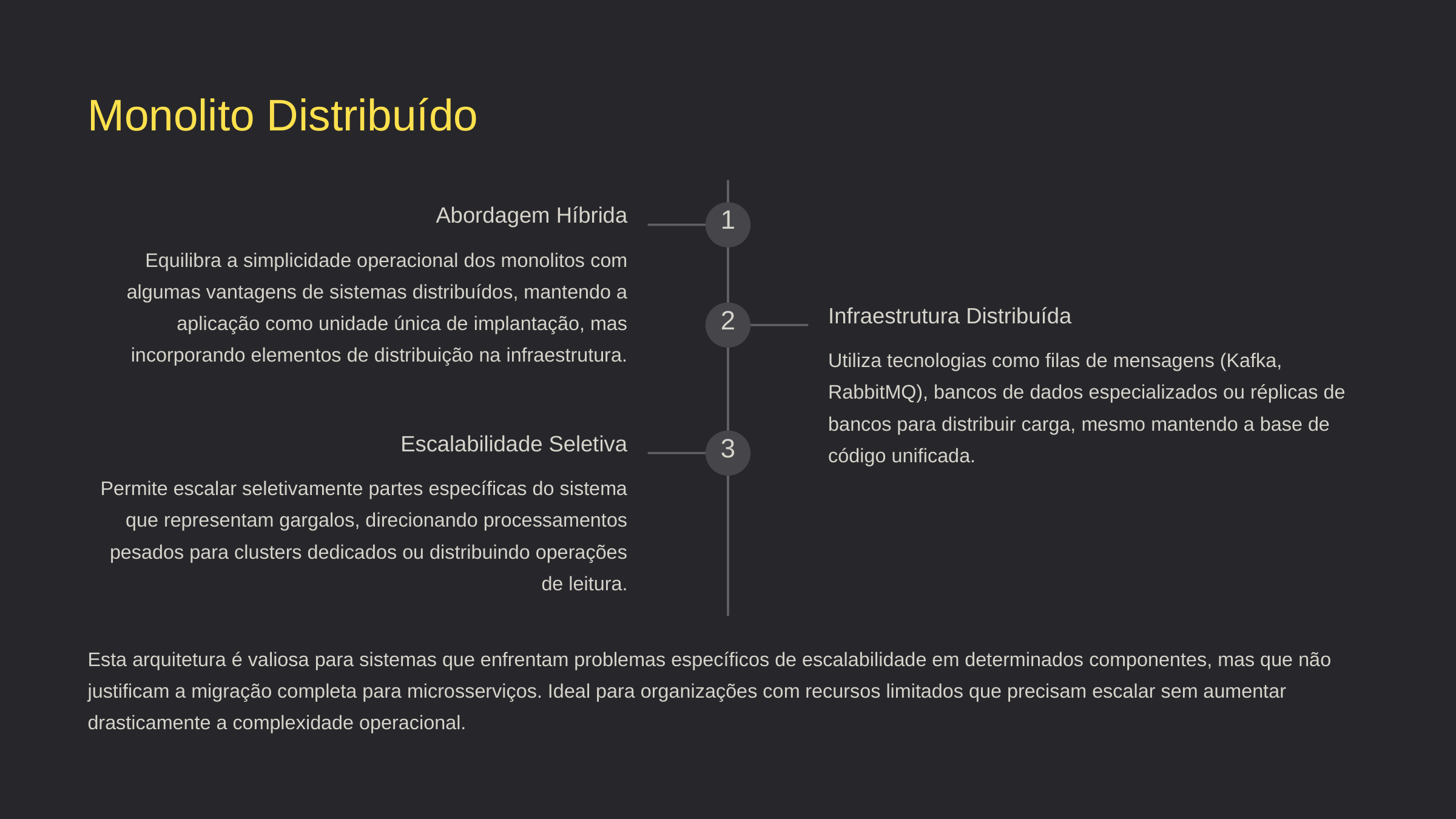

Monolito Distribuído

Abordagem Híbrida

1

Equilibra a simplicidade operacional dos monolitos com algumas vantagens de sistemas distribuídos, mantendo a aplicação como unidade única de implantação, mas incorporando elementos de distribuição na infraestrutura.
Infraestrutura Distribuída

2

Utiliza tecnologias como filas de mensagens (Kafka, RabbitMQ), bancos de dados especializados ou réplicas de bancos para distribuir carga, mesmo mantendo a base de código unificada.
Escalabilidade Seletiva

3

Permite escalar seletivamente partes específicas do sistema que representam gargalos, direcionando processamentos pesados para clusters dedicados ou distribuindo operações de leitura.
Esta arquitetura é valiosa para sistemas que enfrentam problemas específicos de escalabilidade em determinados componentes, mas que não justificam a migração completa para microsserviços. Ideal para organizações com recursos limitados que precisam escalar sem aumentar drasticamente a complexidade operacional.